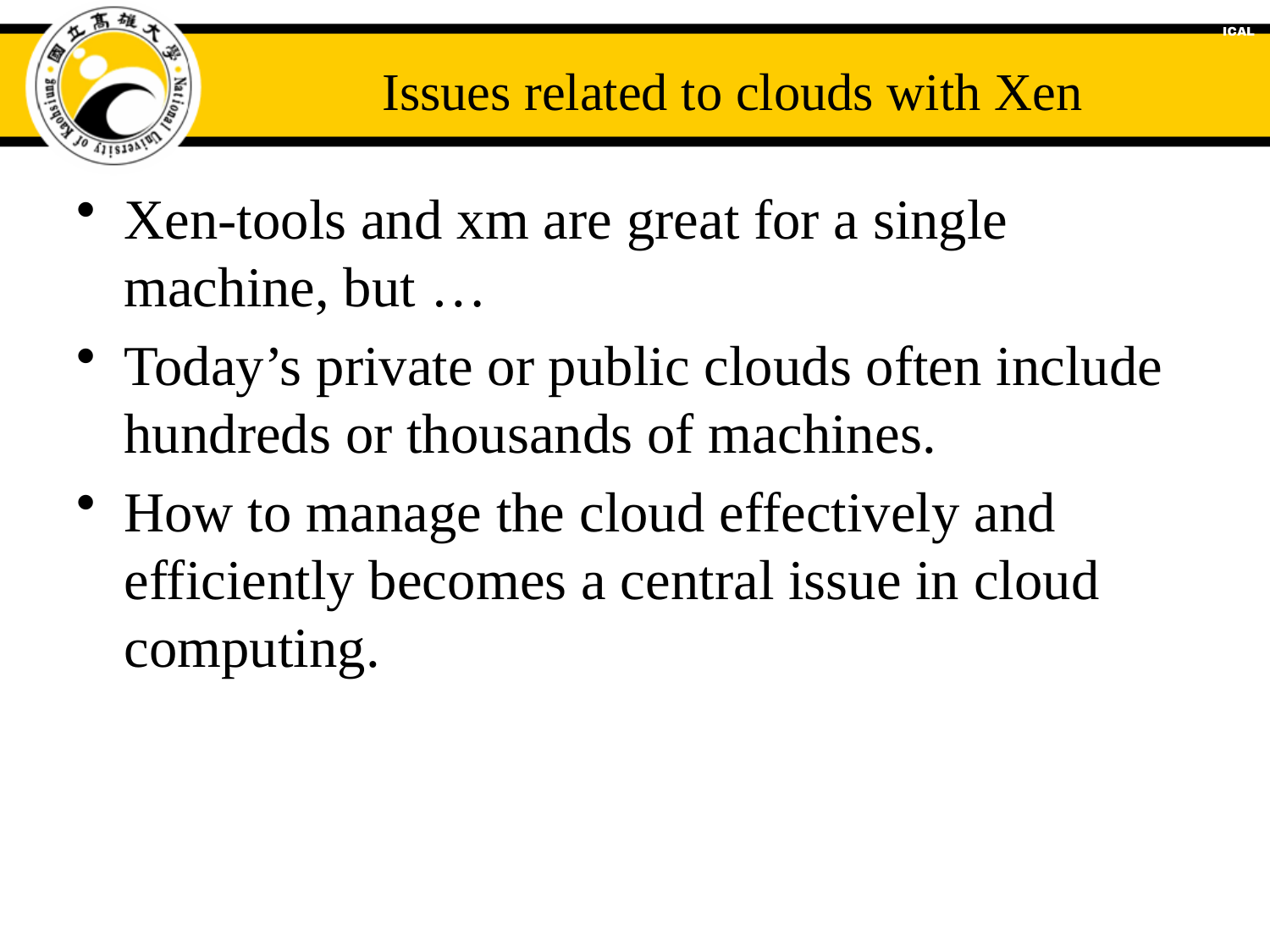

# Issues related to clouds with Xen
Xen-tools and xm are great for a single machine, but …
Today’s private or public clouds often include hundreds or thousands of machines.
How to manage the cloud effectively and efficiently becomes a central issue in cloud computing.